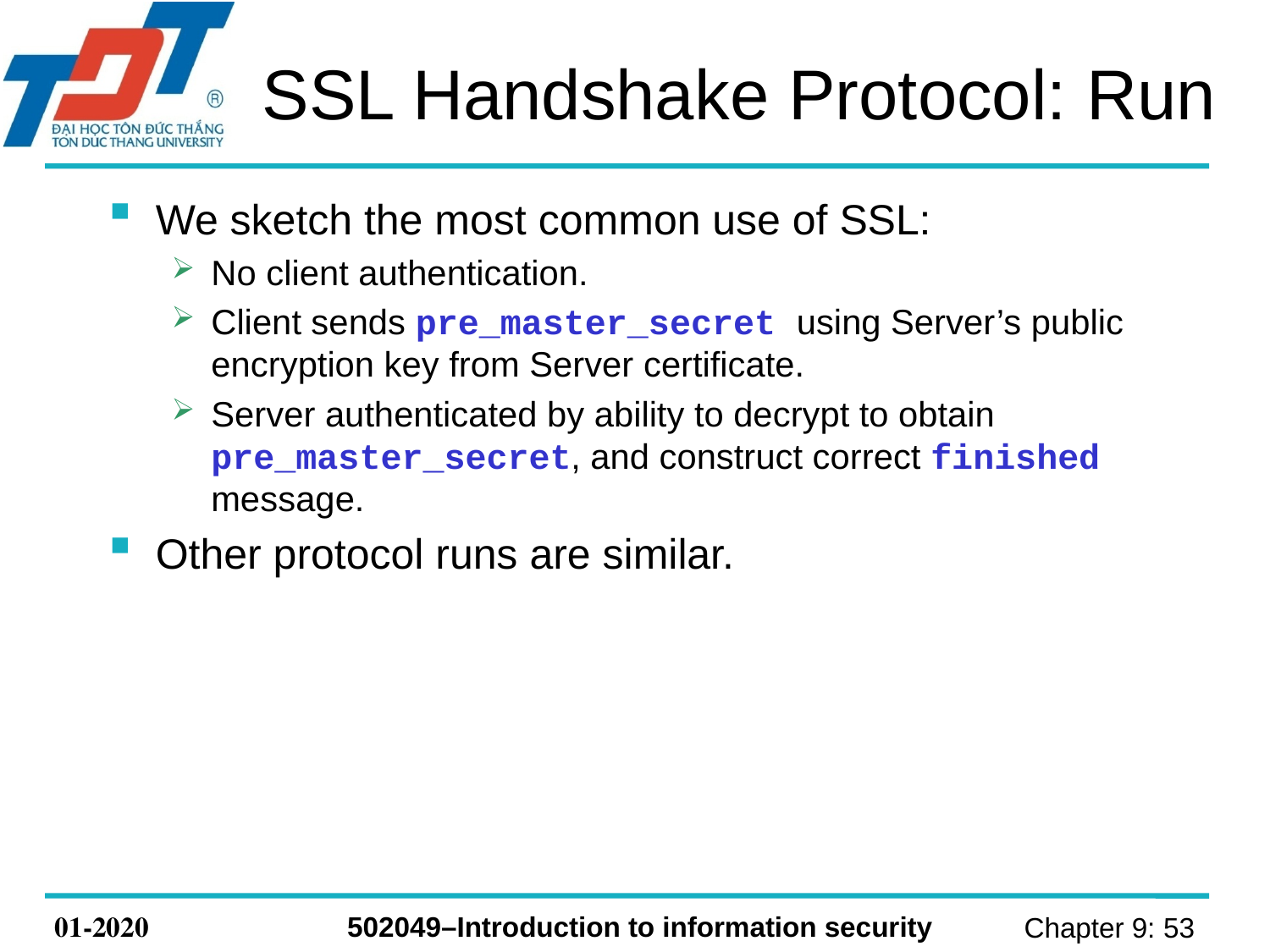

# SSL Handshake Protocol: Run
We sketch the most common use of SSL:
No client authentication.
Client sends pre_master_secret using Server’s public encryption key from Server certificate.
Server authenticated by ability to decrypt to obtain pre_master_secret, and construct correct finished message.
Other protocol runs are similar.